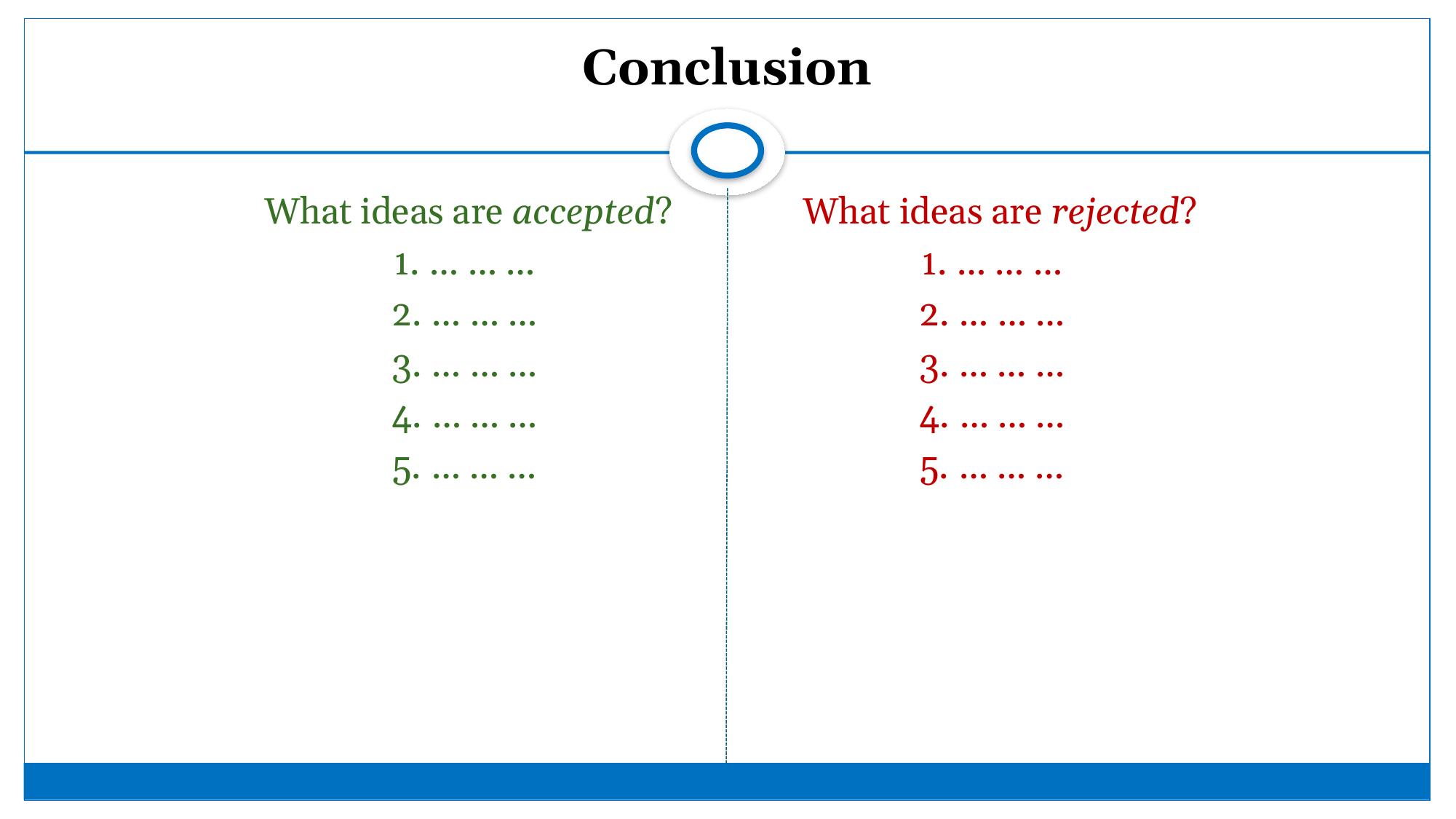

# Conclusion
What ideas are accepted?
1. … … …
2. … … …
3. … … …
4. … … …
5. … … …
 What ideas are rejected?
1. … … …
2. … … …
3. … … …
4. … … …
5. … … …